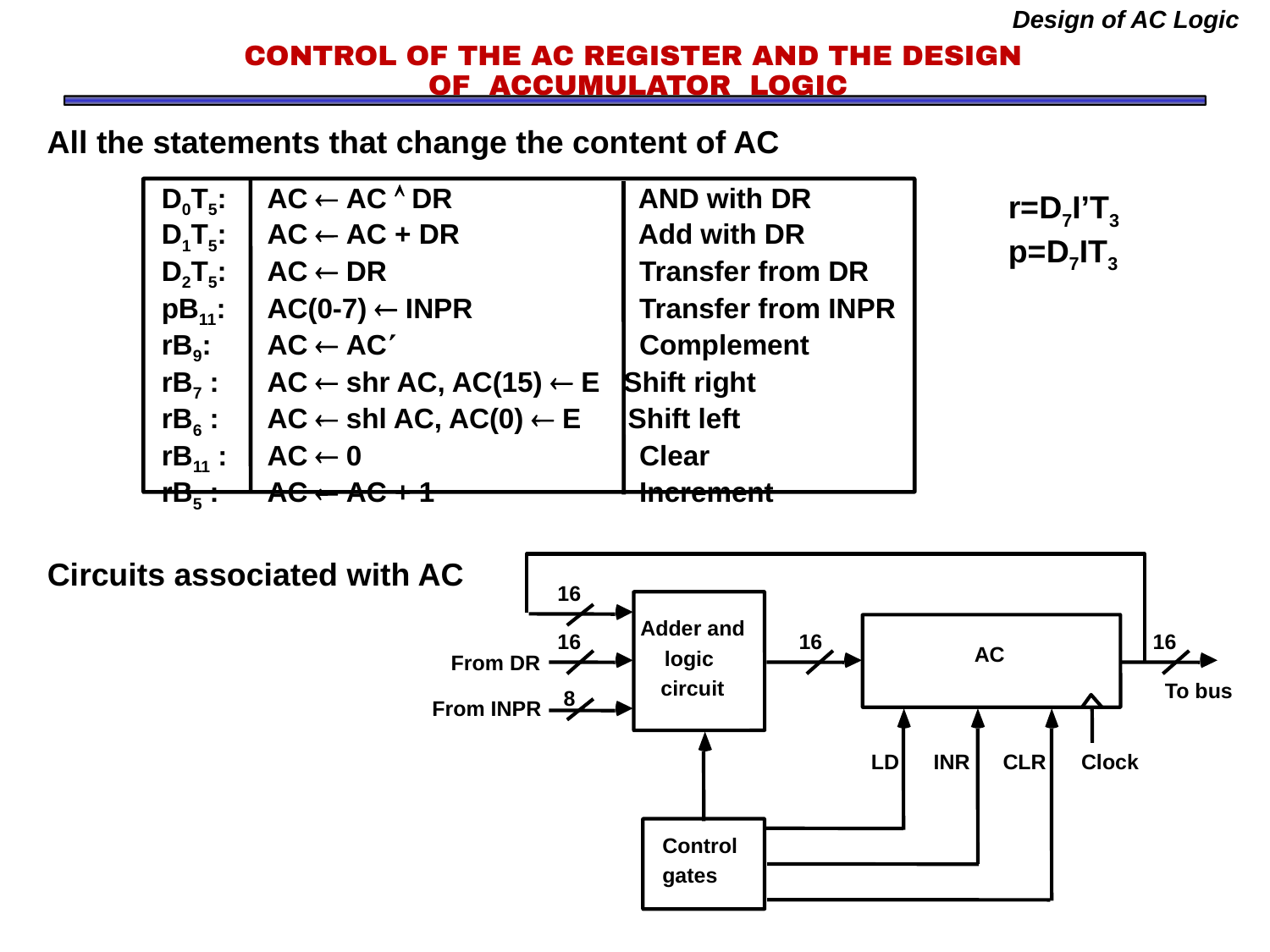

Design of AC Logic
# CONTROL OF THE AC REGISTER AND THE DESIGN  OF  ACCUMULATOR  LOGIC
All the statements that change the content of AC
D0T5:	AC ← AC ∧ DR		       AND with DR
D1T5:	AC ← AC + DR		       Add with DR
D2T5:	AC ← DR		       Transfer from DR
pB11:	AC(0-7) ← INPR		       Transfer from INPR
rB9:	AC ← AC′		       Complement
rB7 :	AC ← shr AC, AC(15) ← E   Shift right
rB6 :	AC ← shl AC, AC(0) ← E      Shift left
rB11 :	AC ← 0			       Clear
rB5 :	AC ← AC + 1		       Increment

r=D7I’T3
p=D7IT3

16

Adder and

16
16
16
AC
logic

From DR

circuit

To bus
 8
From INPR

LD
INR
CLR
Clock

Control

gates

Circuits associated with AC